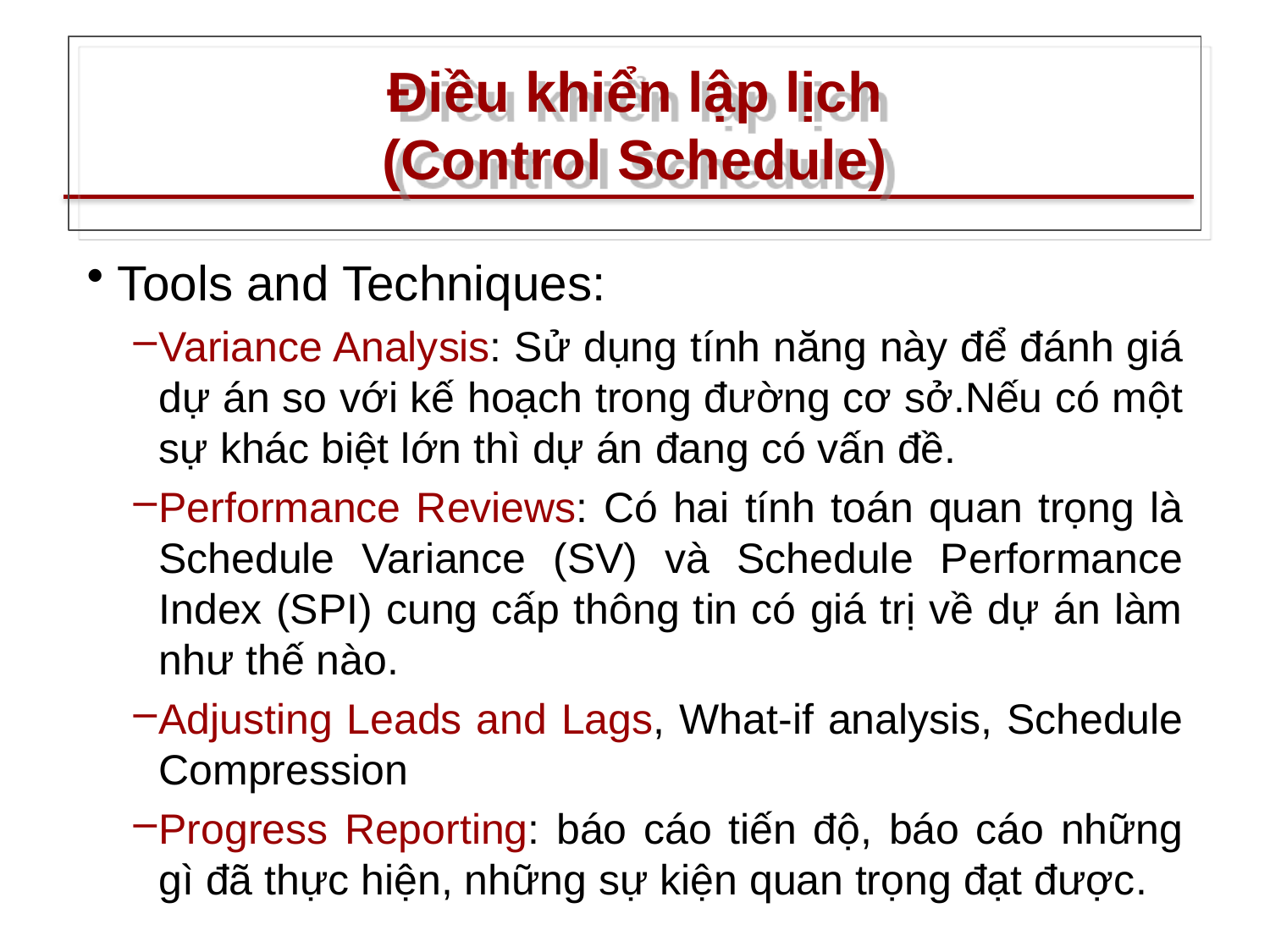

# Điều khiển lập lịch (Control Schedule)
Tools and Techniques:
Variance Analysis: Sử dụng tính năng này để đánh giá dự án so với kế hoạch trong đường cơ sở.Nếu có một sự khác biệt lớn thì dự án đang có vấn đề.
Performance Reviews: Có hai tính toán quan trọng là Schedule Variance (SV) và Schedule Performance Index (SPI) cung cấp thông tin có giá trị về dự án làm như thế nào.
Adjusting Leads and Lags, What-if analysis, Schedule Compression
Progress Reporting: báo cáo tiến độ, báo cáo những gì đã thực hiện, những sự kiện quan trọng đạt được.